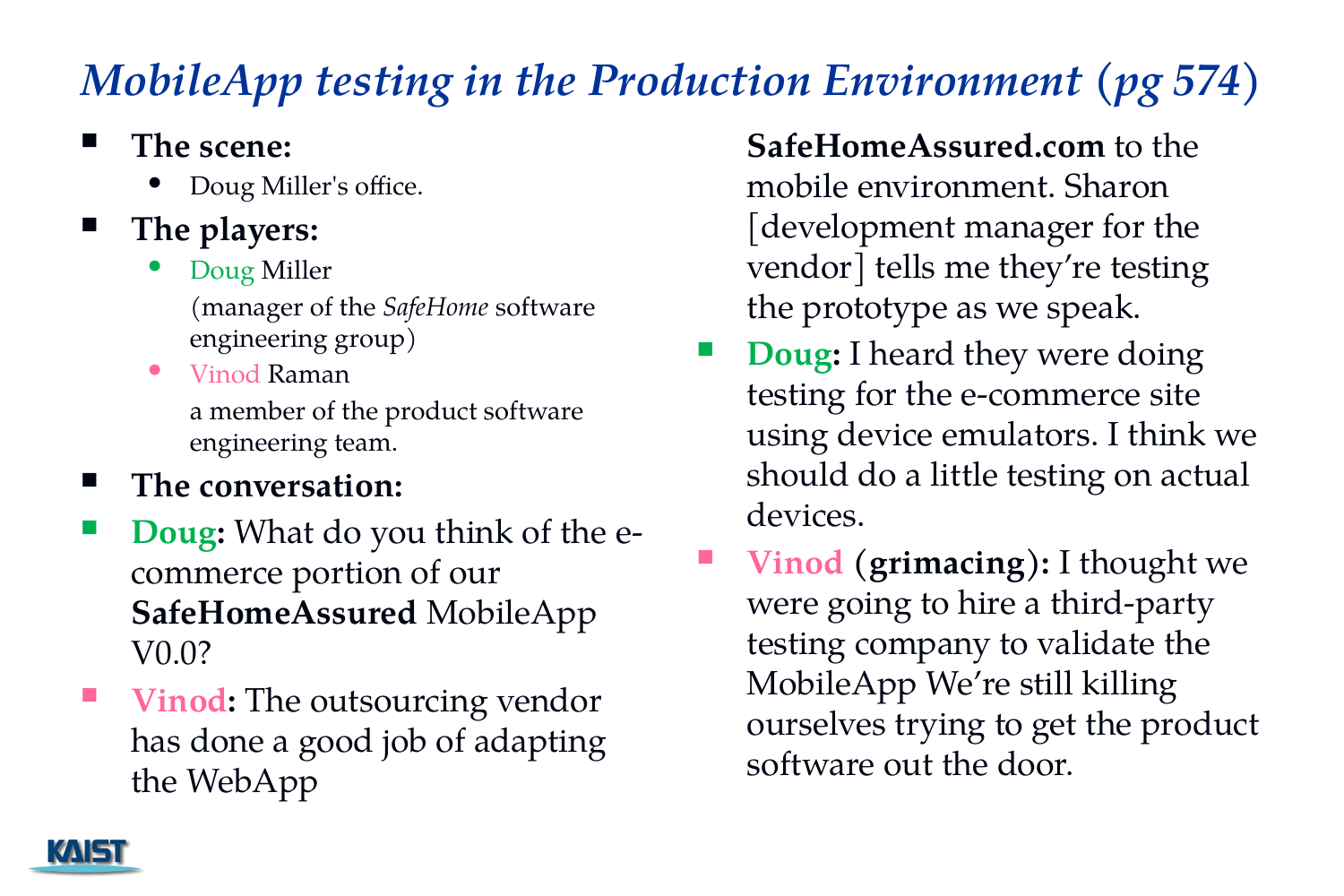

# MobileApp testing in the Production Environment (pg 574)
The scene:
Doug Miller's office.
The players:
Doug Miller
	(manager of the SafeHome software engineering group)
Vinod Raman
	a member of the product software engineering team.
The conversation:
Doug: What do you think of the e-commerce portion of our SafeHomeAssured MobileApp V0.0?
Vinod: The outsourcing vendor has done a good job of adapting the WebApp
SafeHomeAssured.com to the mobile environment. Sharon [development manager for the vendor] tells me they’re testing the prototype as we speak.
Doug: I heard they were doing testing for the e-commerce site using device emulators. I think we should do a little testing on actual devices.
Vinod (grimacing): I thought we were going to hire a third-party testing company to validate the MobileApp We’re still killing ourselves trying to get the product software out the door.
109